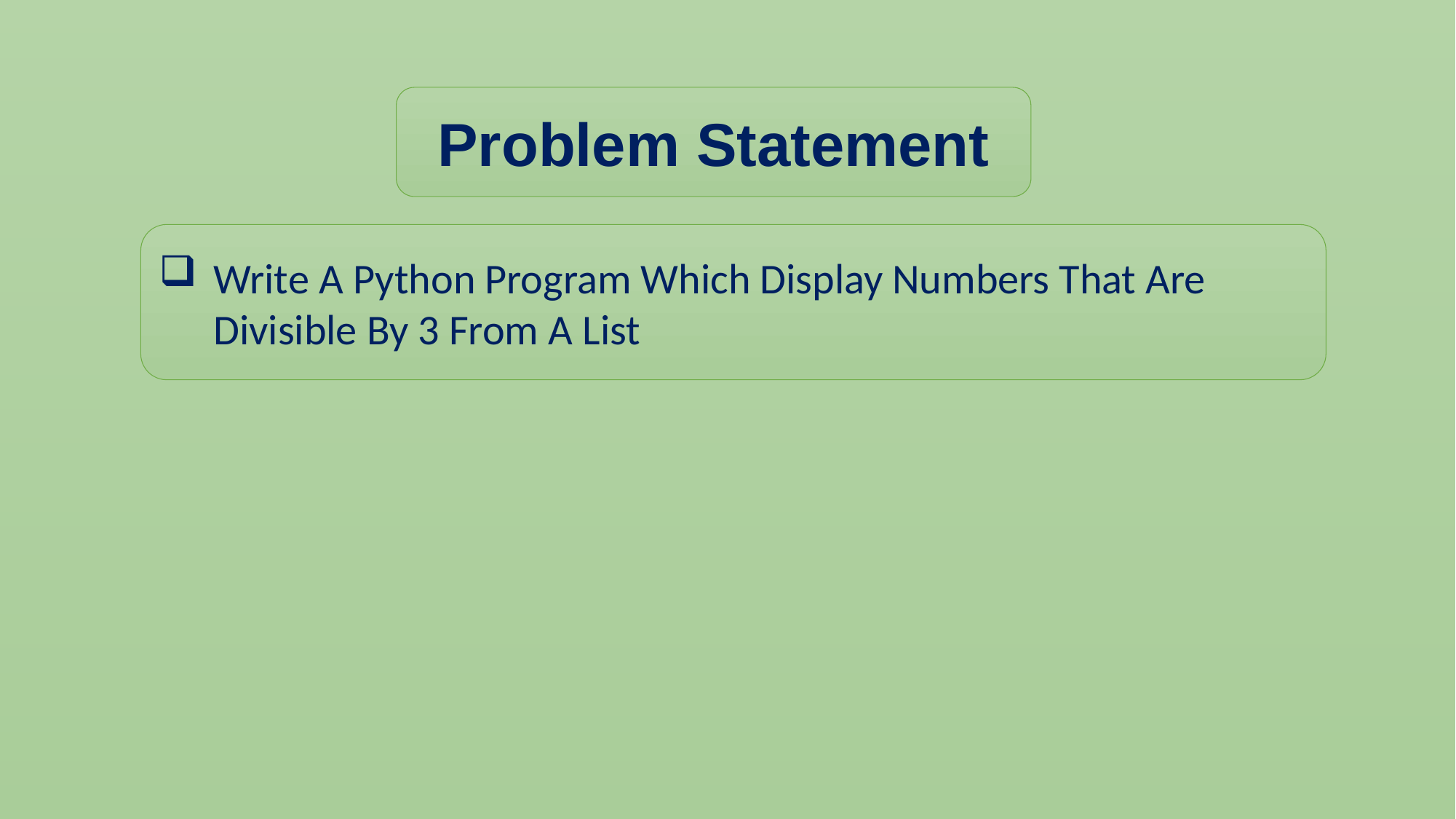

Problem Statement
Write A Python Program Which Display Numbers That Are Divisible By 3 From A List